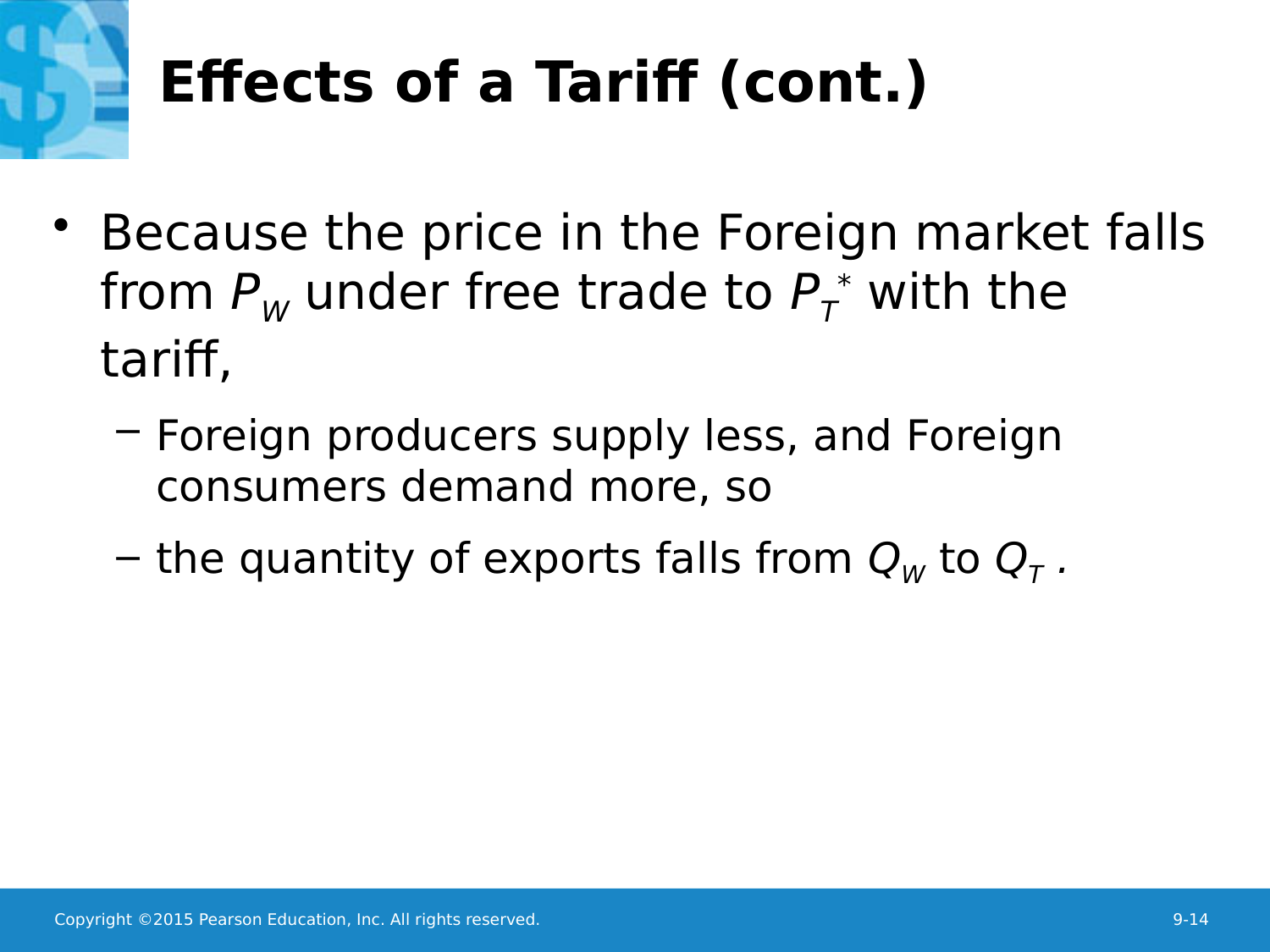

# Effects of a Tariff (cont.)
Because the price in the Foreign market falls from PW under free trade to PT* with the tariff,
Foreign producers supply less, and Foreign consumers demand more, so
the quantity of exports falls from QW to QT .